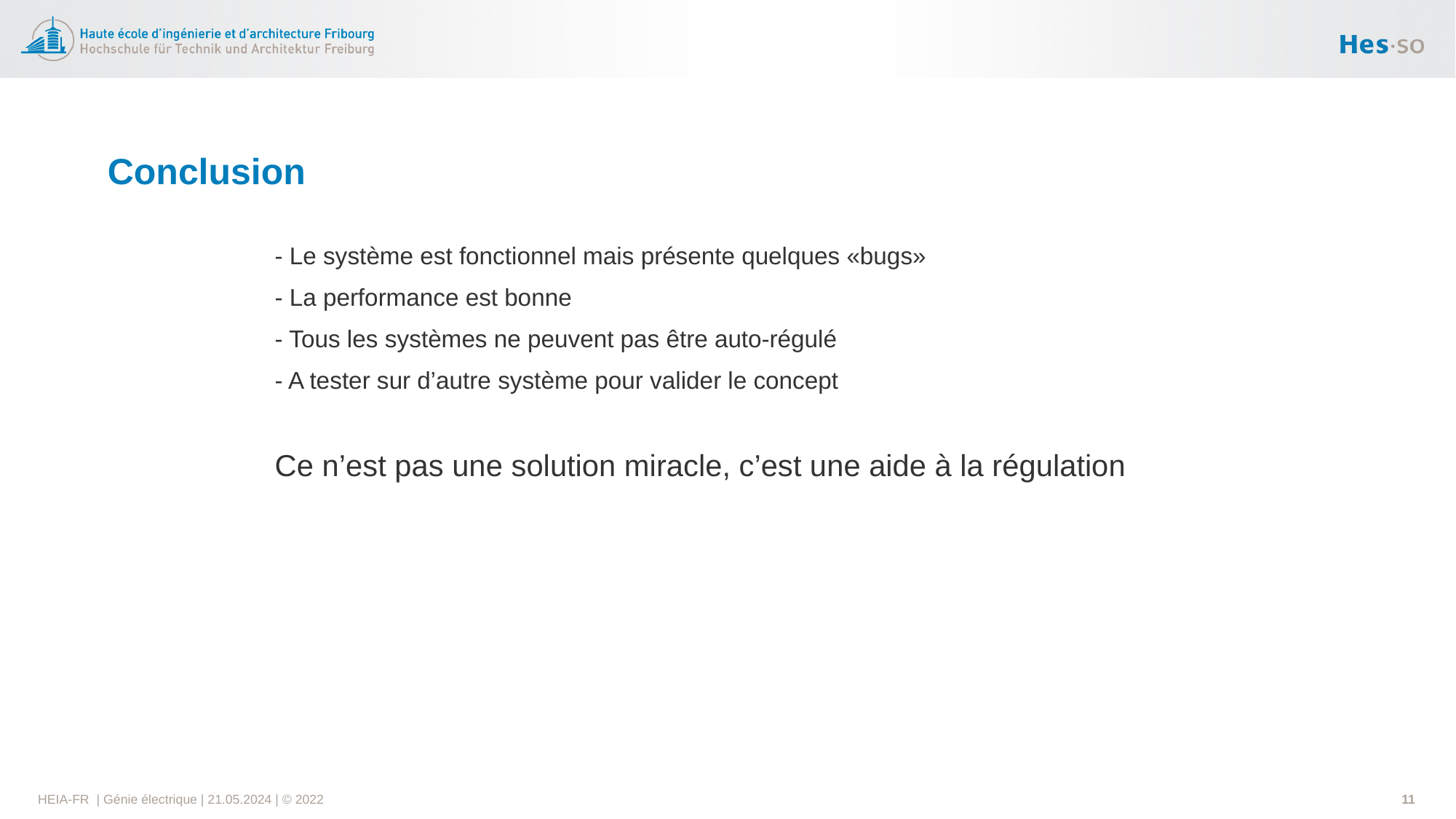

# Conclusion
- Le système est fonctionnel mais présente quelques «bugs»
- La performance est bonne
- Tous les systèmes ne peuvent pas être auto-régulé
- A tester sur d’autre système pour valider le concept

Ce n’est pas une solution miracle, c’est une aide à la régulation